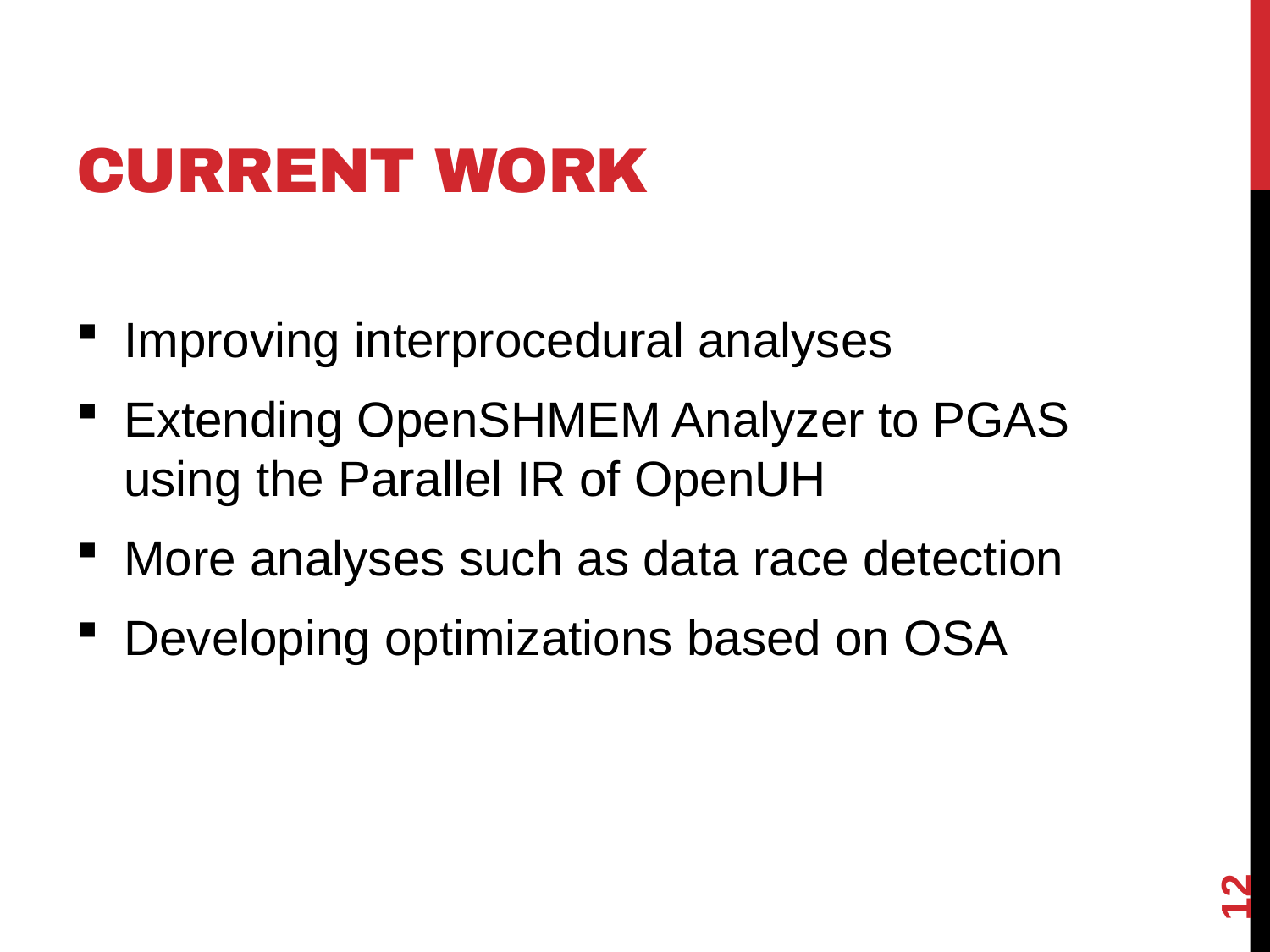

# Current work
Improving interprocedural analyses
Extending OpenSHMEM Analyzer to PGAS using the Parallel IR of OpenUH
More analyses such as data race detection
Developing optimizations based on OSA

12